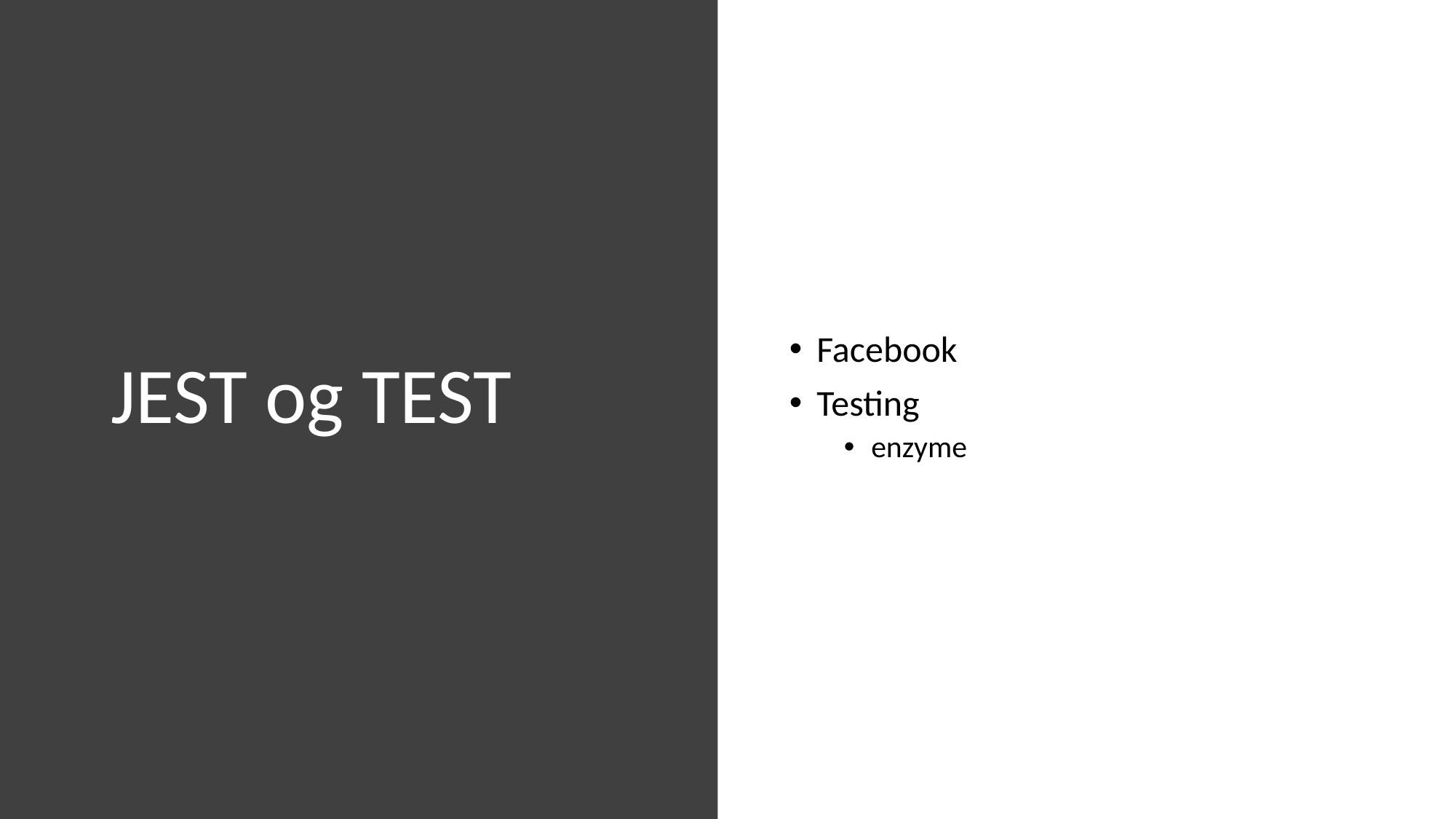

# JEST og TEST
Facebook
Testing
enzyme